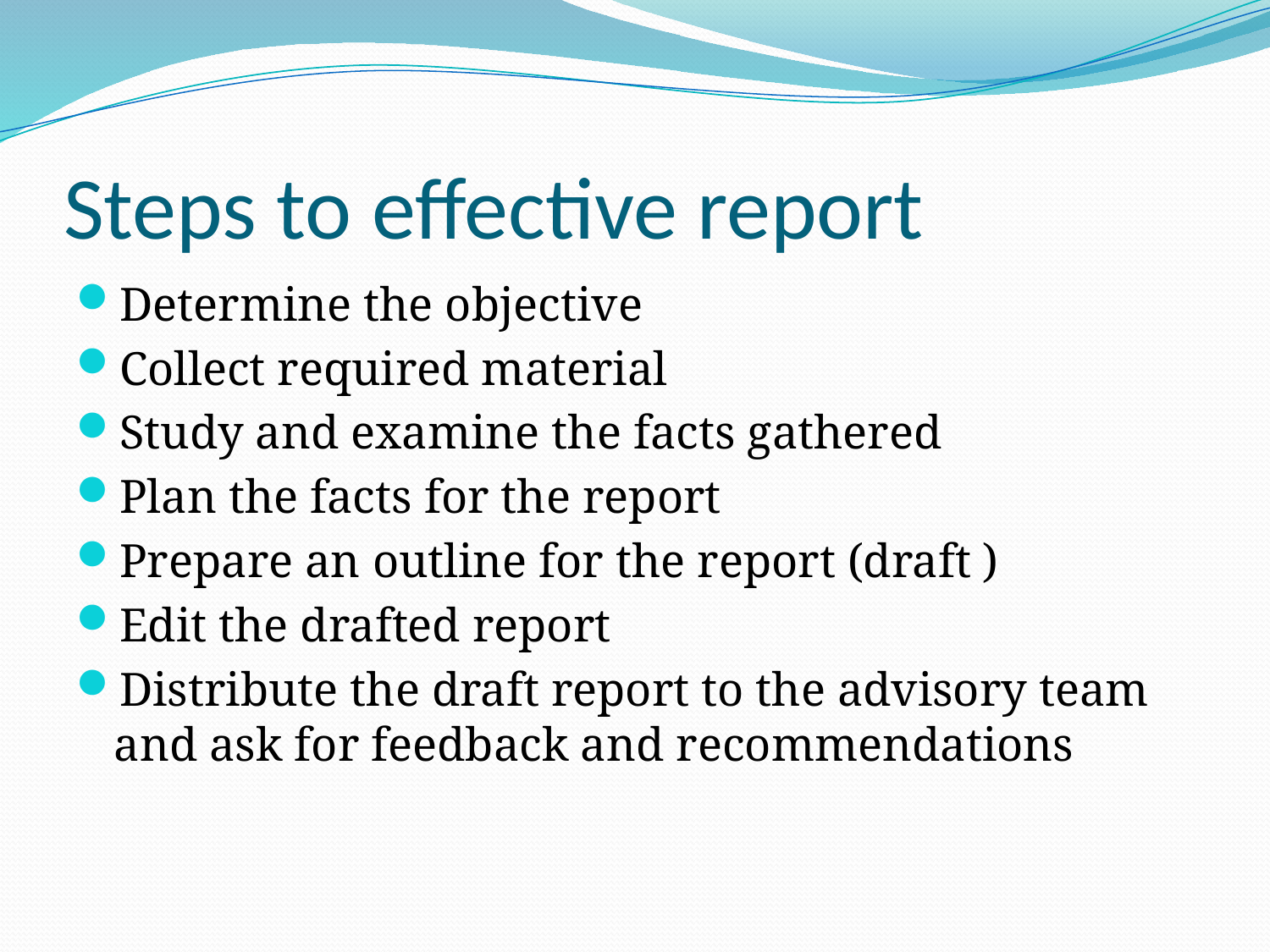

# Steps to effective report
Determine the objective
Collect required material
Study and examine the facts gathered
Plan the facts for the report
Prepare an outline for the report (draft )
Edit the drafted report
Distribute the draft report to the advisory team and ask for feedback and recommendations